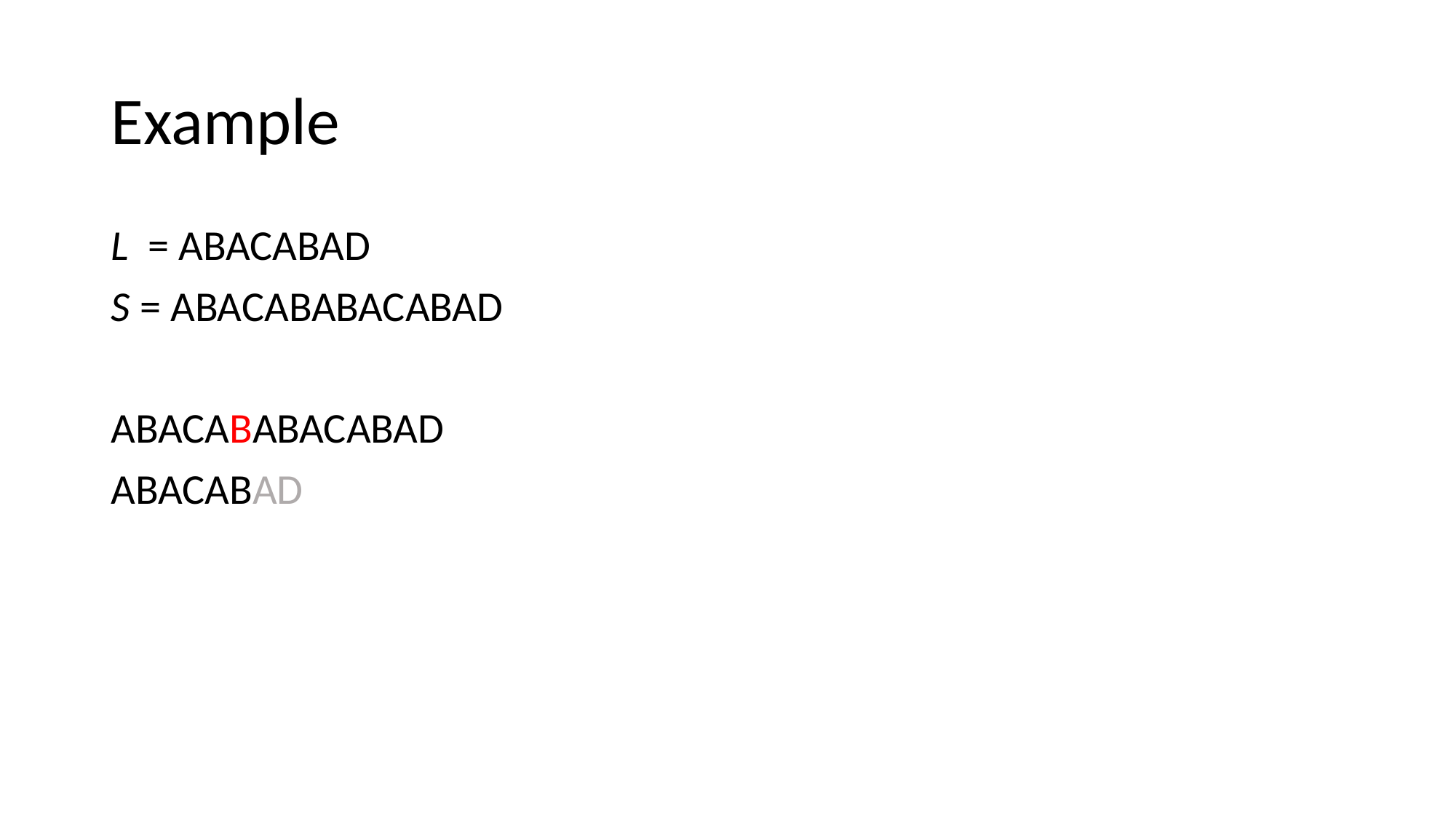

# Example
L  = ABACABAD
S = ABACABABACABAD

ABACABABACABAD
ABACABAD